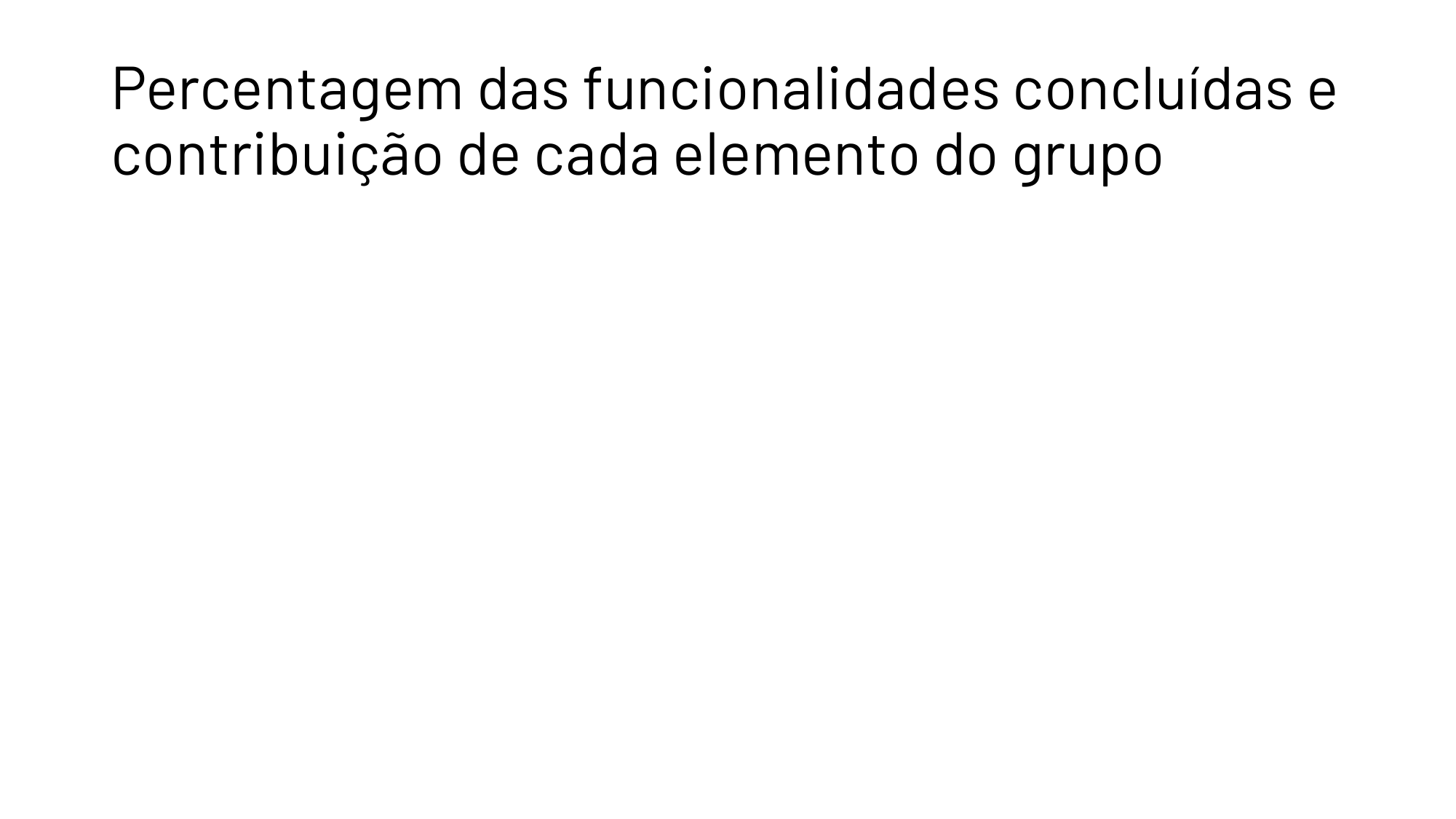

# Percentagem das funcionalidades concluídas e contribuição de cada elemento do grupo